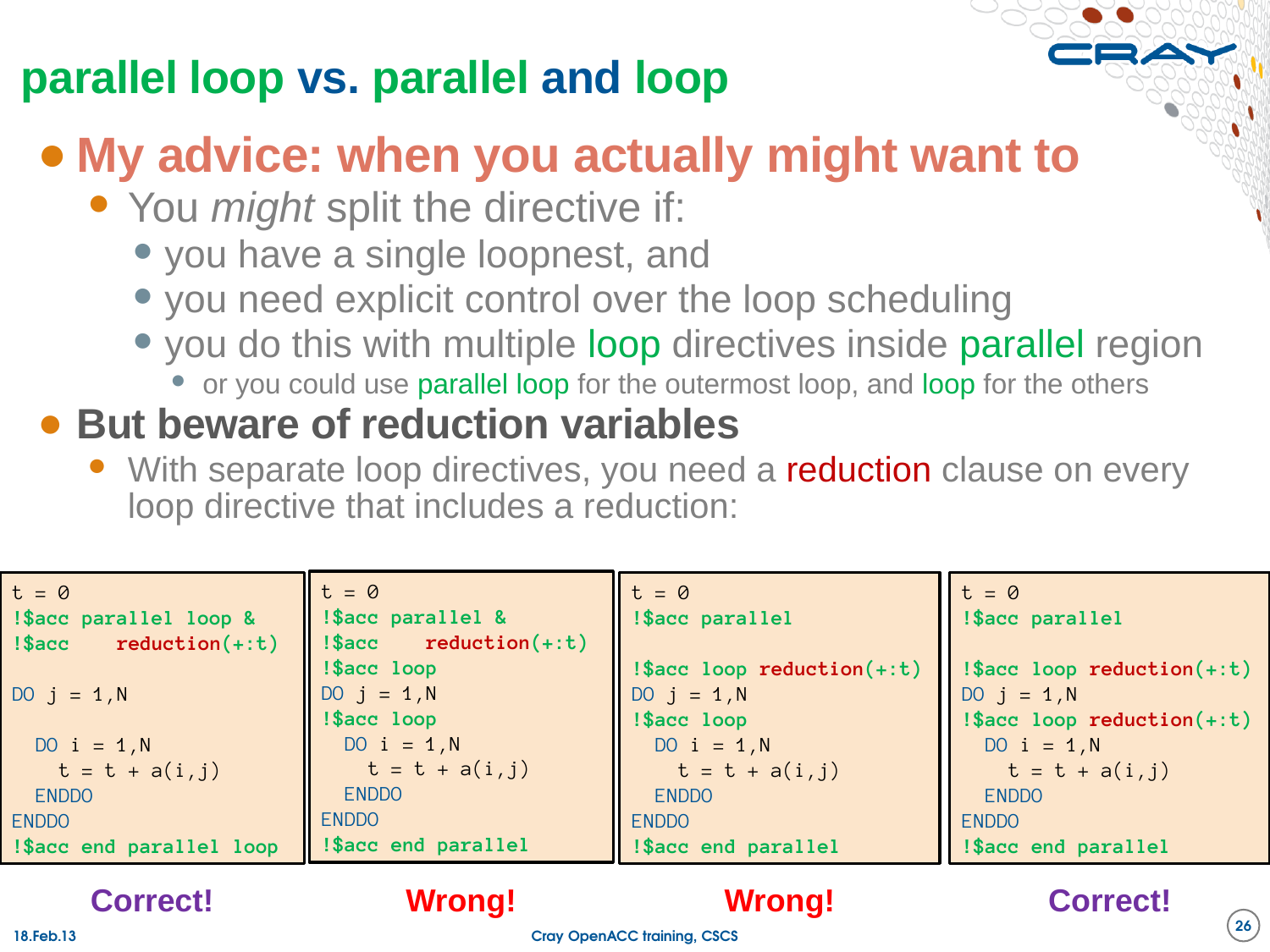

# parallel loop vs. parallel and loop
My advice: when you actually might want to
You might split the directive if:
you have a single loopnest, and
you need explicit control over the loop scheduling
you do this with multiple loop directives inside parallel region
or you could use parallel loop for the outermost loop, and loop for the others
But beware of reduction variables
With separate loop directives, you need a reduction clause on every loop directive that includes a reduction:

t = 0
!$acc parallel &
!$acc    reduction(+:t)
!$acc loop
DO j = 1,N
!$acc loop
  DO i = 1,N
    t = t + a(i,j)
  ENDDO
ENDDO
!$acc end parallel
t = 0
!$acc parallel loop &
!$acc    reduction(+:t)

DO j = 1,N

  DO i = 1,N
    t = t + a(i,j)
  ENDDO
ENDDO
!$acc end parallel loop
t = 0
!$acc parallel

!$acc loop reduction(+:t)
DO j = 1,N
!$acc loop
  DO i = 1,N
    t = t + a(i,j)
  ENDDO
ENDDO
!$acc end parallel
t = 0
!$acc parallel

!$acc loop reduction(+:t)
DO j = 1,N
!$acc loop reduction(+:t)
  DO i = 1,N
    t = t + a(i,j)
  ENDDO
ENDDO
!$acc end parallel
Correct!
Wrong!
Wrong!
Correct!
26
18.Feb.13
Cray OpenACC training, CSCS